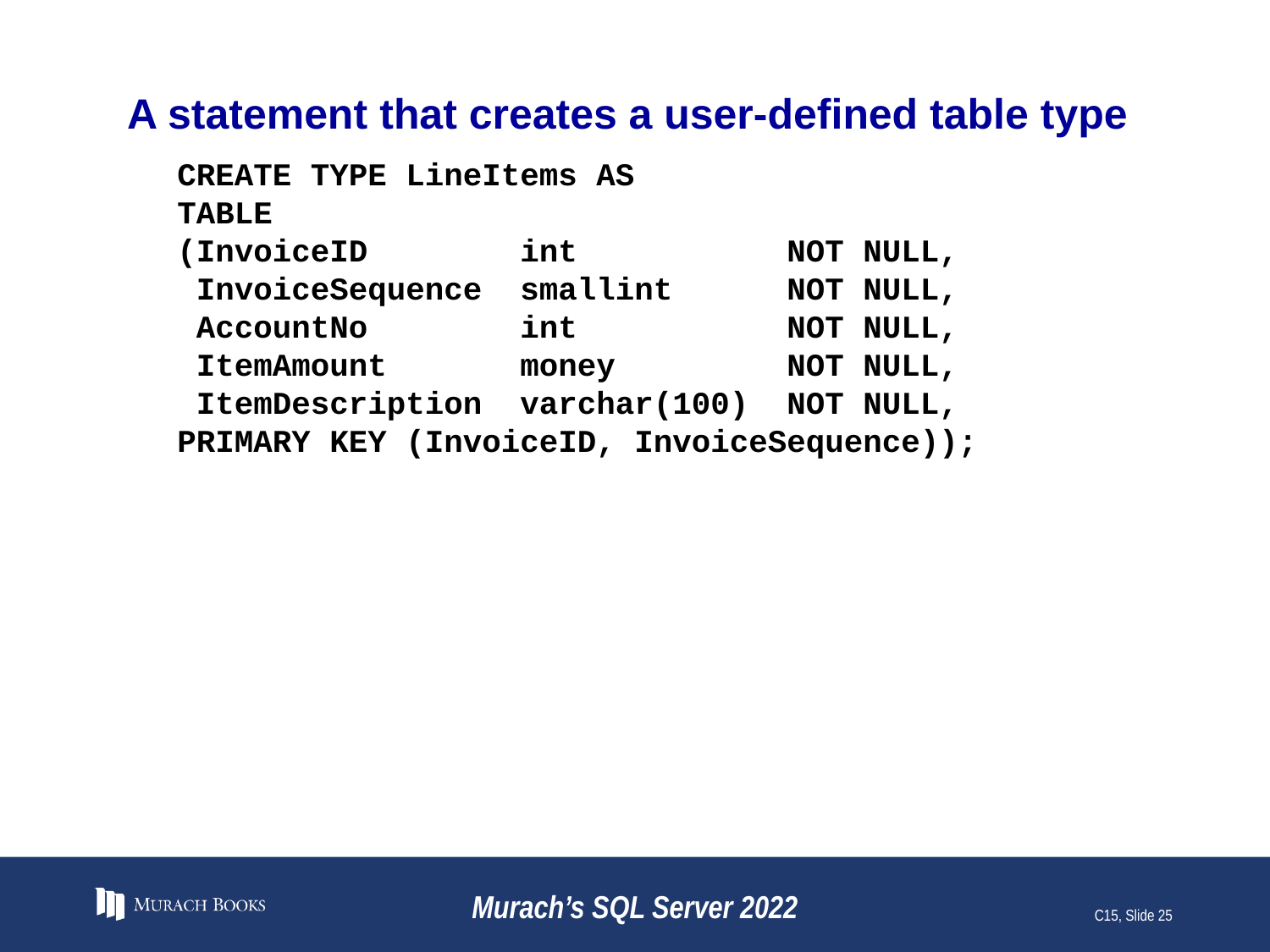

# A statement that creates a user-defined table type
CREATE TYPE LineItems AS
TABLE
(InvoiceID        int           NOT NULL,
 InvoiceSequence  smallint      NOT NULL,
 AccountNo        int           NOT NULL,
 ItemAmount       money         NOT NULL,
 ItemDescription  varchar(100)  NOT NULL,
PRIMARY KEY (InvoiceID, InvoiceSequence));

Murach’s SQL Server 2022

C15, Slide 25